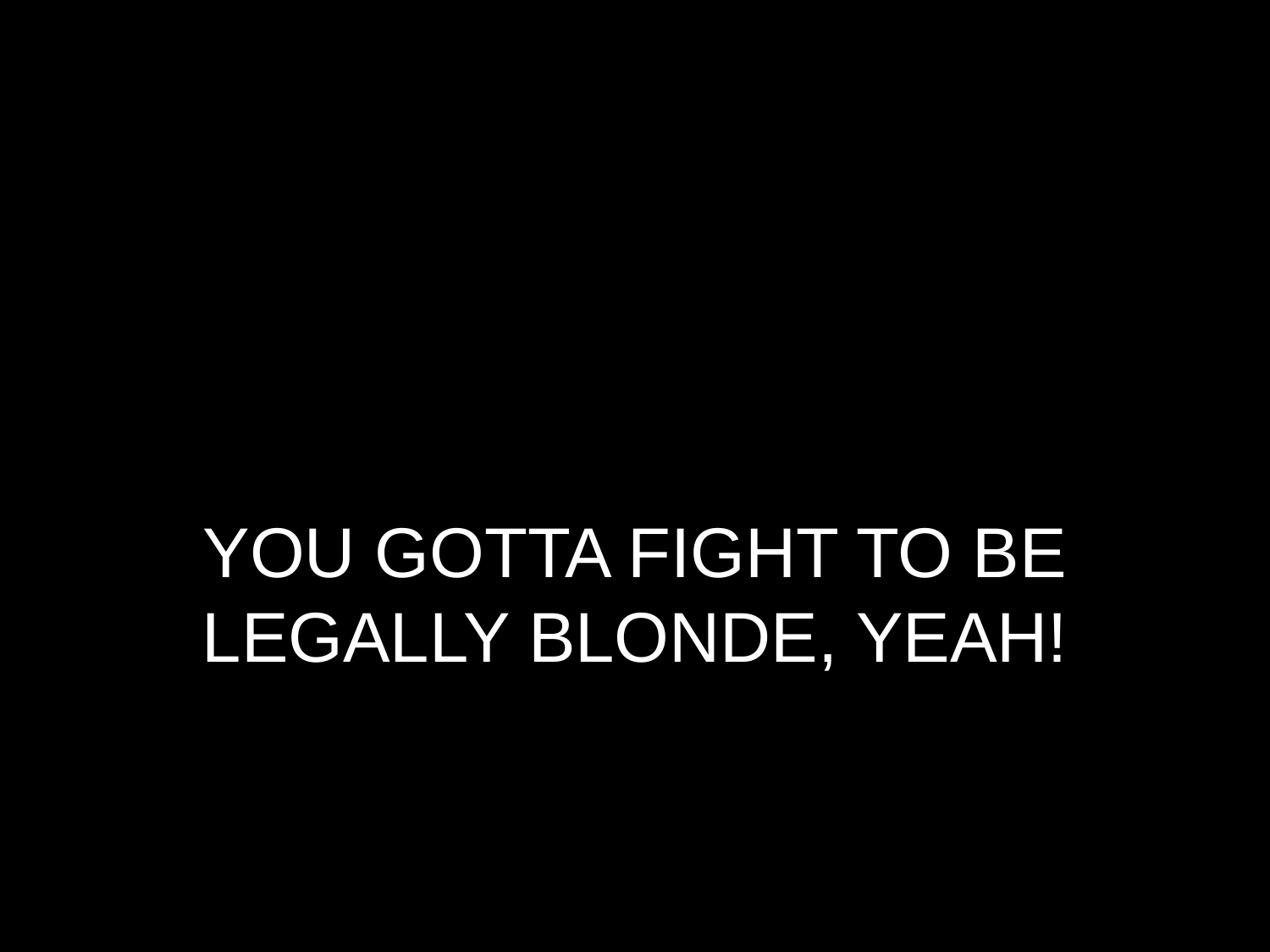

# YOU GOTTA FIGHT TO BE LEGALLY BLONDE, YEAH!